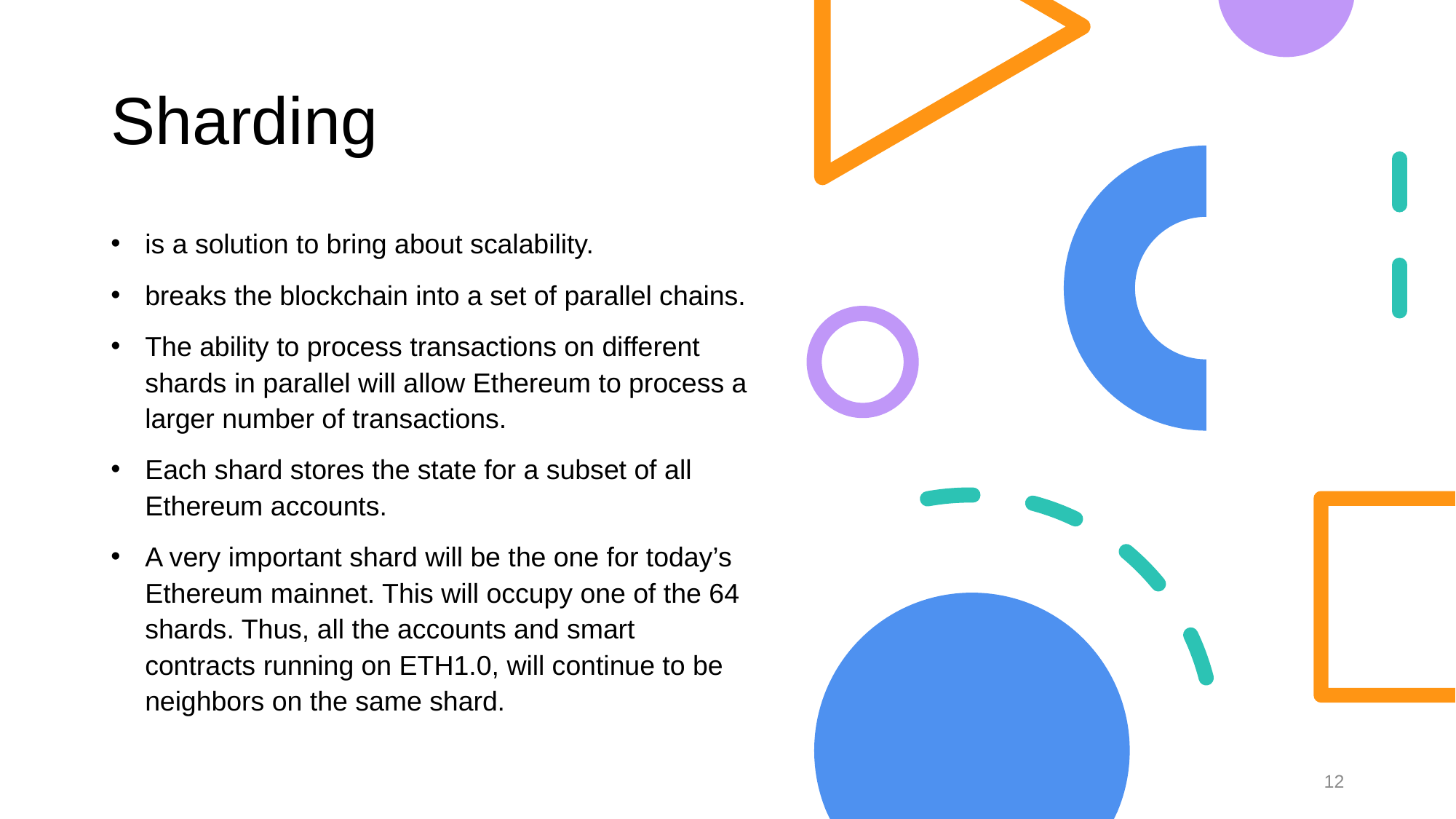

# Sharding

is a solution to bring about scalability.
breaks the blockchain into a set of parallel chains.
The ability to process transactions on different shards in parallel will allow Ethereum to process a larger number of transactions.
Each shard stores the state for a subset of all Ethereum accounts.
A very important shard will be the one for today’s Ethereum mainnet. This will occupy one of the 64 shards. Thus, all the accounts and smart contracts running on ETH1.0, will continue to be neighbors on the same shard.

12